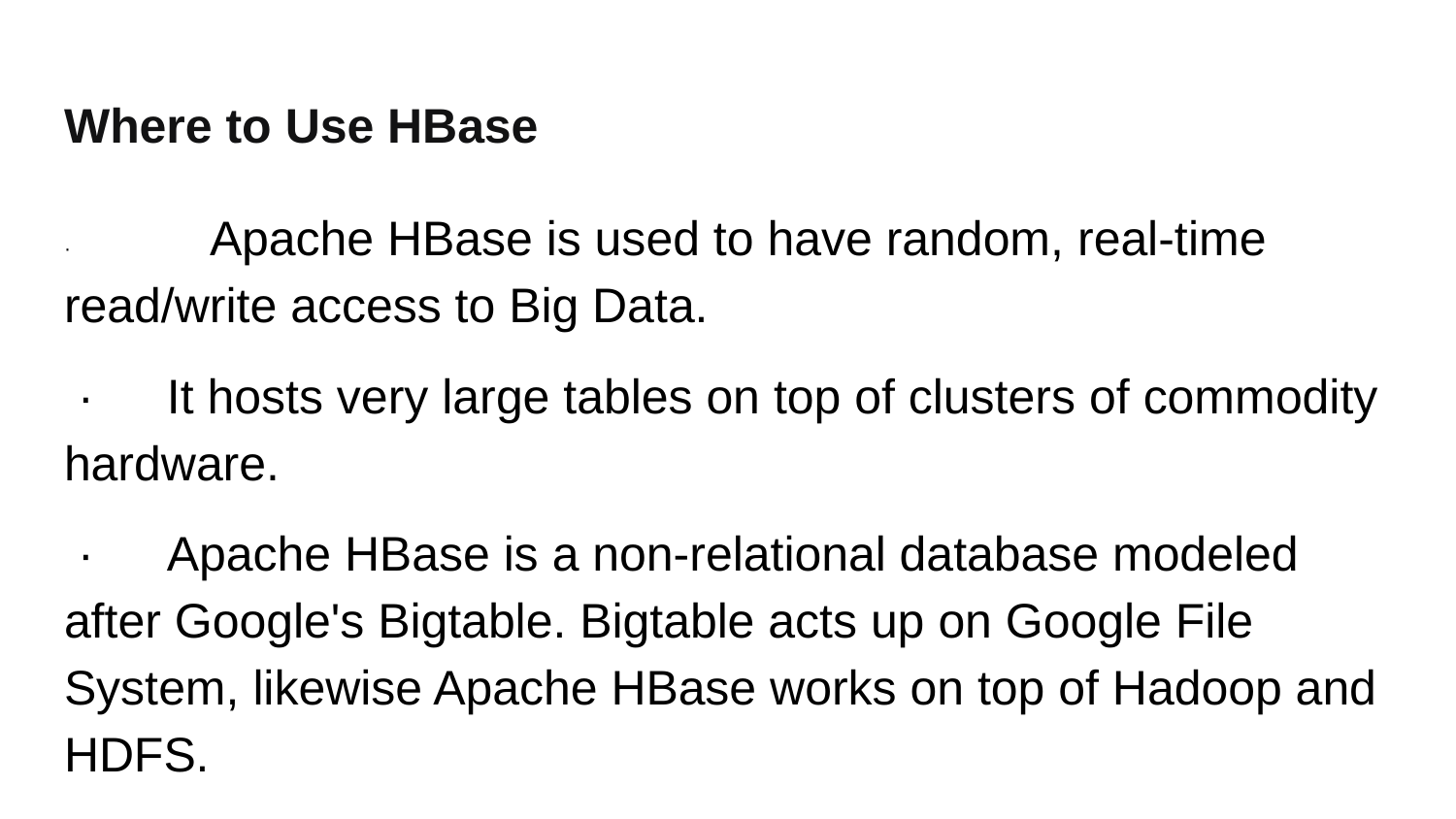

# Where to Use HBase

·  	Apache HBase is used to have random, real-time read/write access to Big Data.
 ·      It hosts very large tables on top of clusters of commodity hardware.
 ·      Apache HBase is a non-relational database modeled after Google's Bigtable. Bigtable acts up on Google File System, likewise Apache HBase works on top of Hadoop and HDFS.